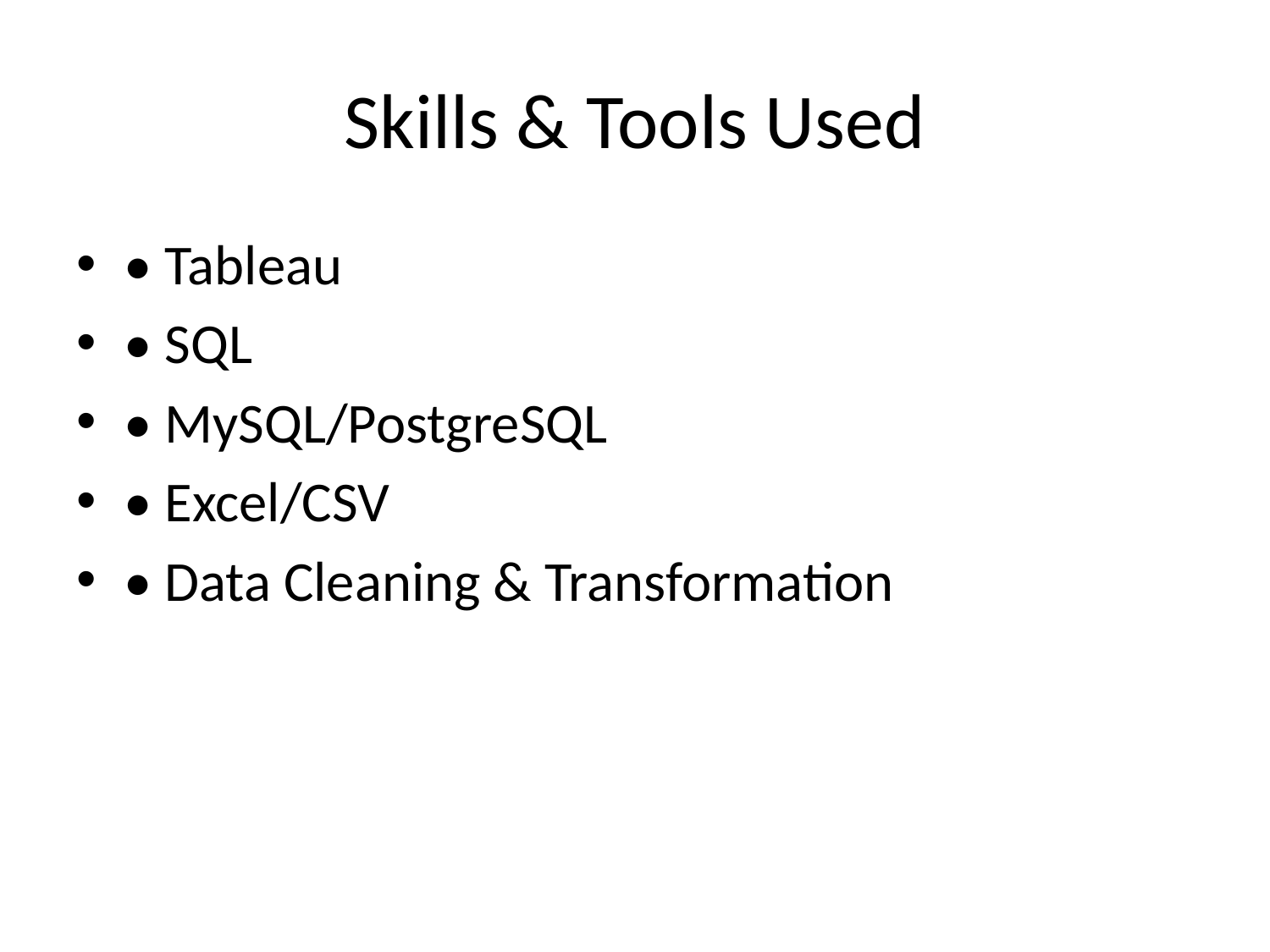

# Skills & Tools Used
• Tableau
• SQL
• MySQL/PostgreSQL
• Excel/CSV
• Data Cleaning & Transformation